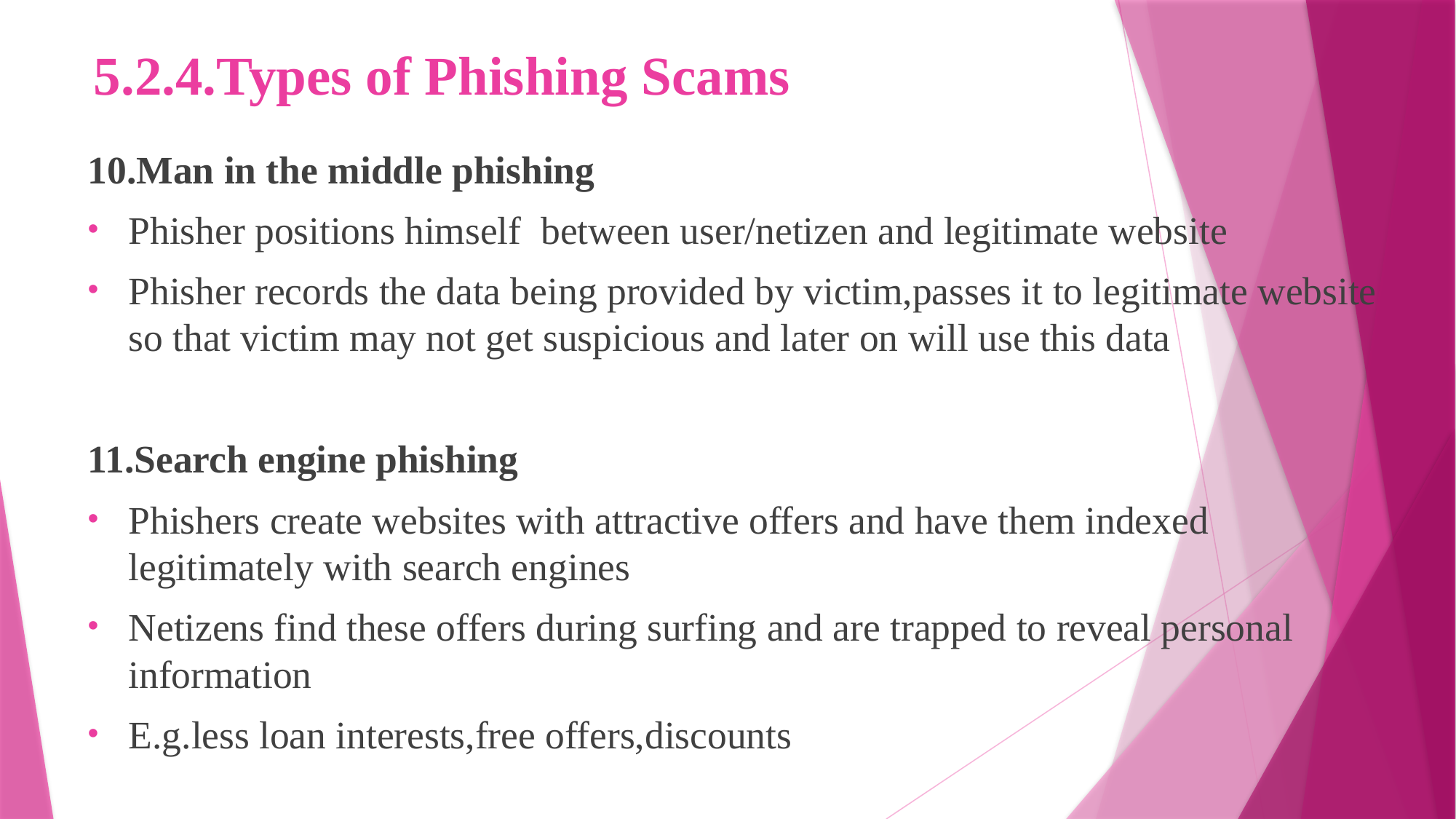

# 5.2.4.Types of Phishing Scams
10.Man in the middle phishing
Phisher positions himself  between user/netizen and legitimate website
Phisher records the data being provided by victim,passes it to legitimate website so that victim may not get suspicious and later on will use this data

11.Search engine phishing
Phishers create websites with attractive offers and have them indexed legitimately with search engines
Netizens find these offers during surfing and are trapped to reveal personal information
E.g.less loan interests,free offers,discounts